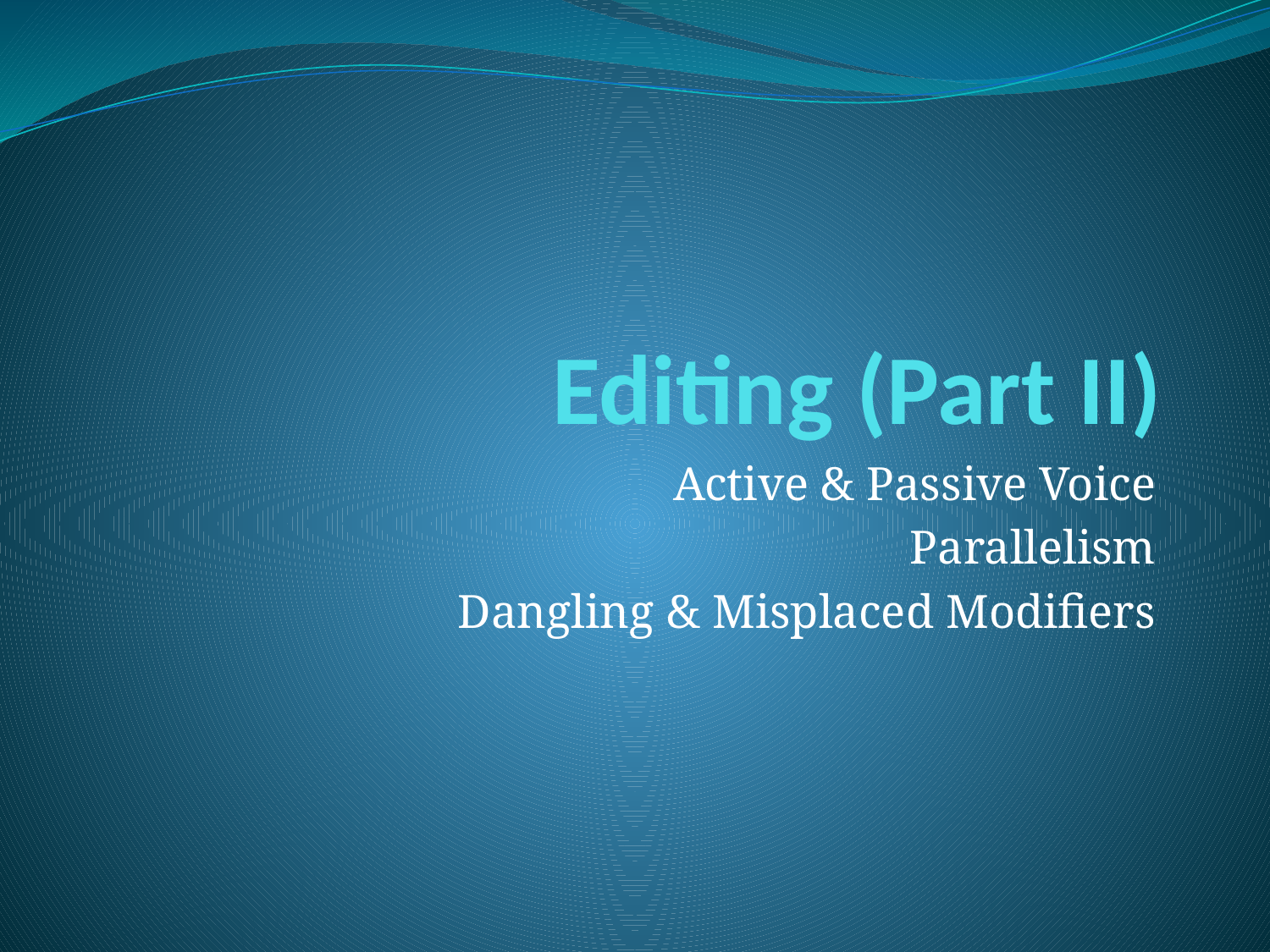

# Editing (Part II)
Active & Passive Voice
Parallelism
Dangling & Misplaced Modifiers